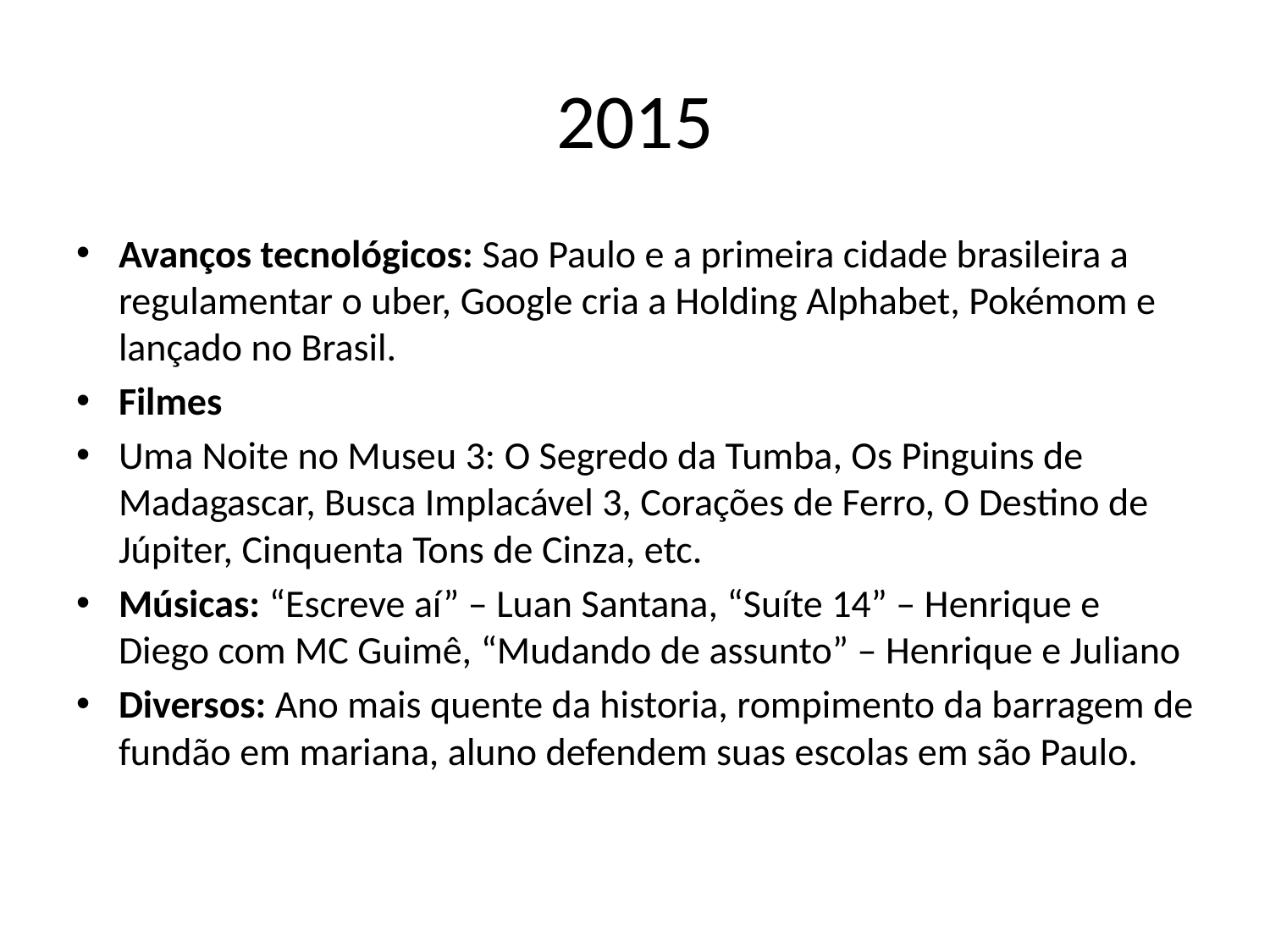

# 2015
Avanços tecnológicos: Sao Paulo e a primeira cidade brasileira a regulamentar o uber, Google cria a Holding Alphabet, Pokémom e lançado no Brasil.
Filmes
Uma Noite no Museu 3: O Segredo da Tumba, Os Pinguins de Madagascar, Busca Implacável 3, Corações de Ferro, O Destino de Júpiter, Cinquenta Tons de Cinza, etc.
Músicas: “Escreve aí” – Luan Santana, “Suíte 14” – Henrique e Diego com MC Guimê, “Mudando de assunto” – Henrique e Juliano
Diversos: Ano mais quente da historia, rompimento da barragem de fundão em mariana, aluno defendem suas escolas em são Paulo.